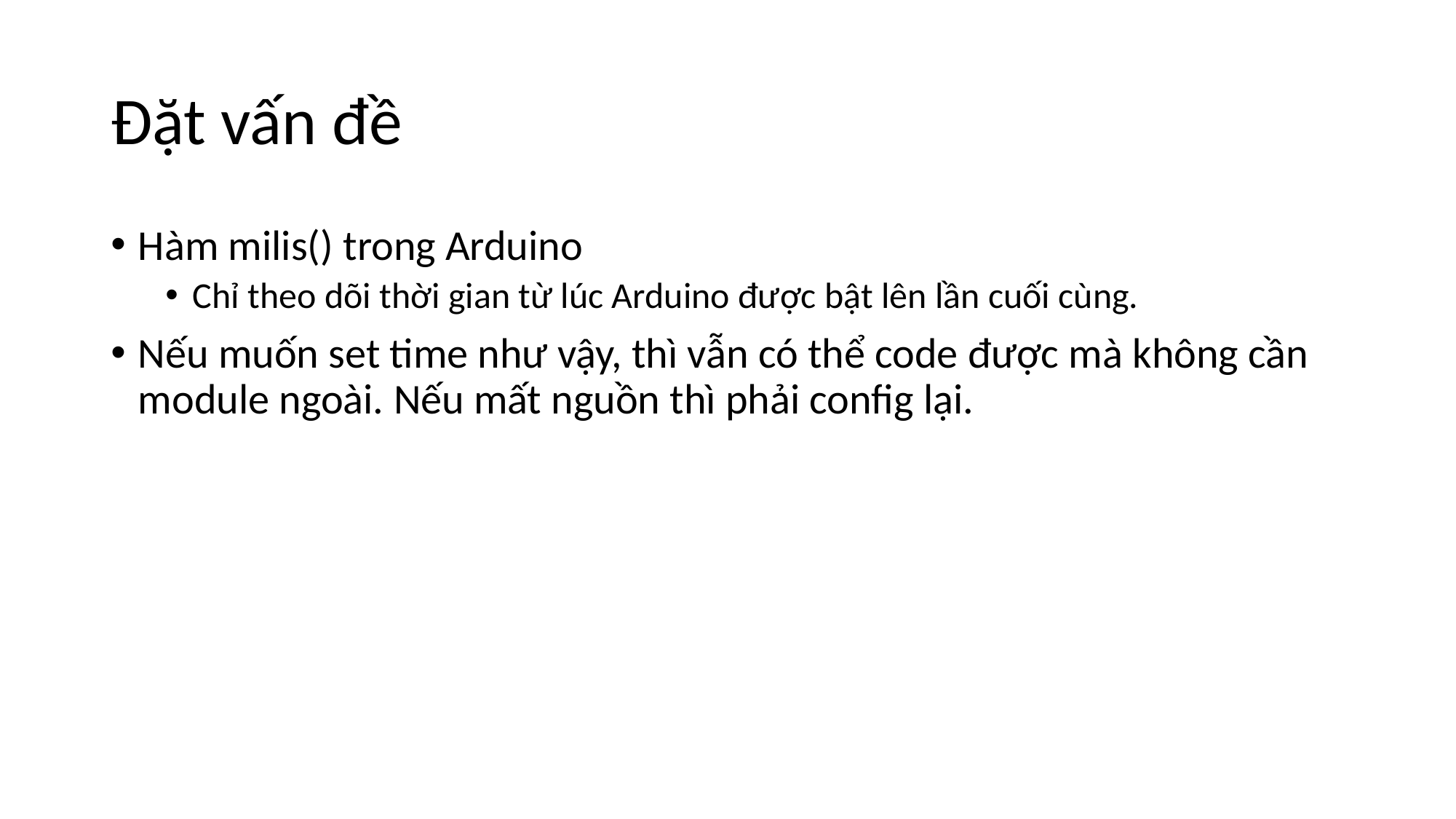

# Đặt vấn đề
Hàm milis() trong Arduino
Chỉ theo dõi thời gian từ lúc Arduino được bật lên lần cuối cùng.
Nếu muốn set time như vậy, thì vẫn có thể code được mà không cần module ngoài. Nếu mất nguồn thì phải config lại.